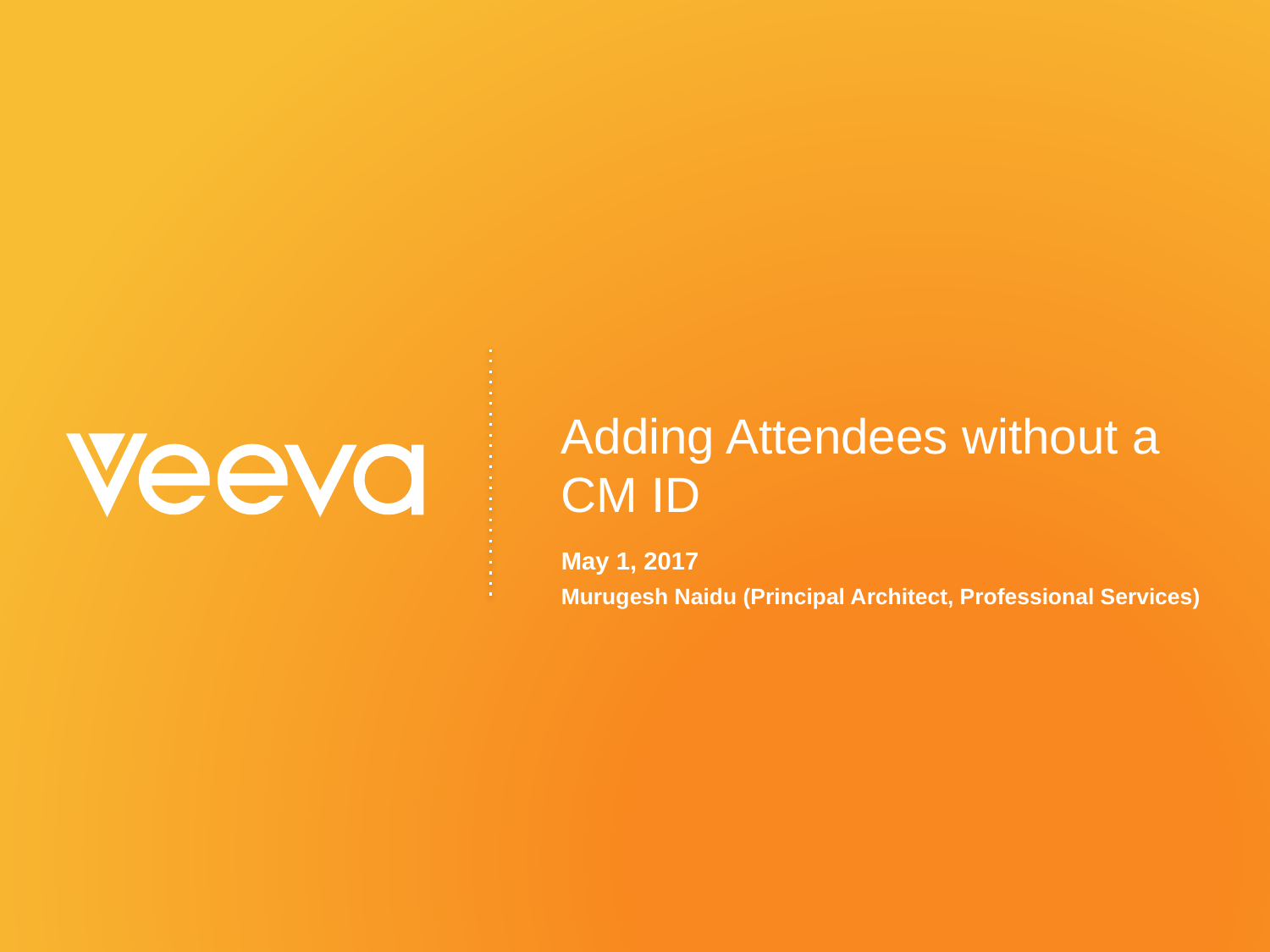

# Adding Attendees without a CM ID
May 1, 2017
Murugesh Naidu (Principal Architect, Professional Services)